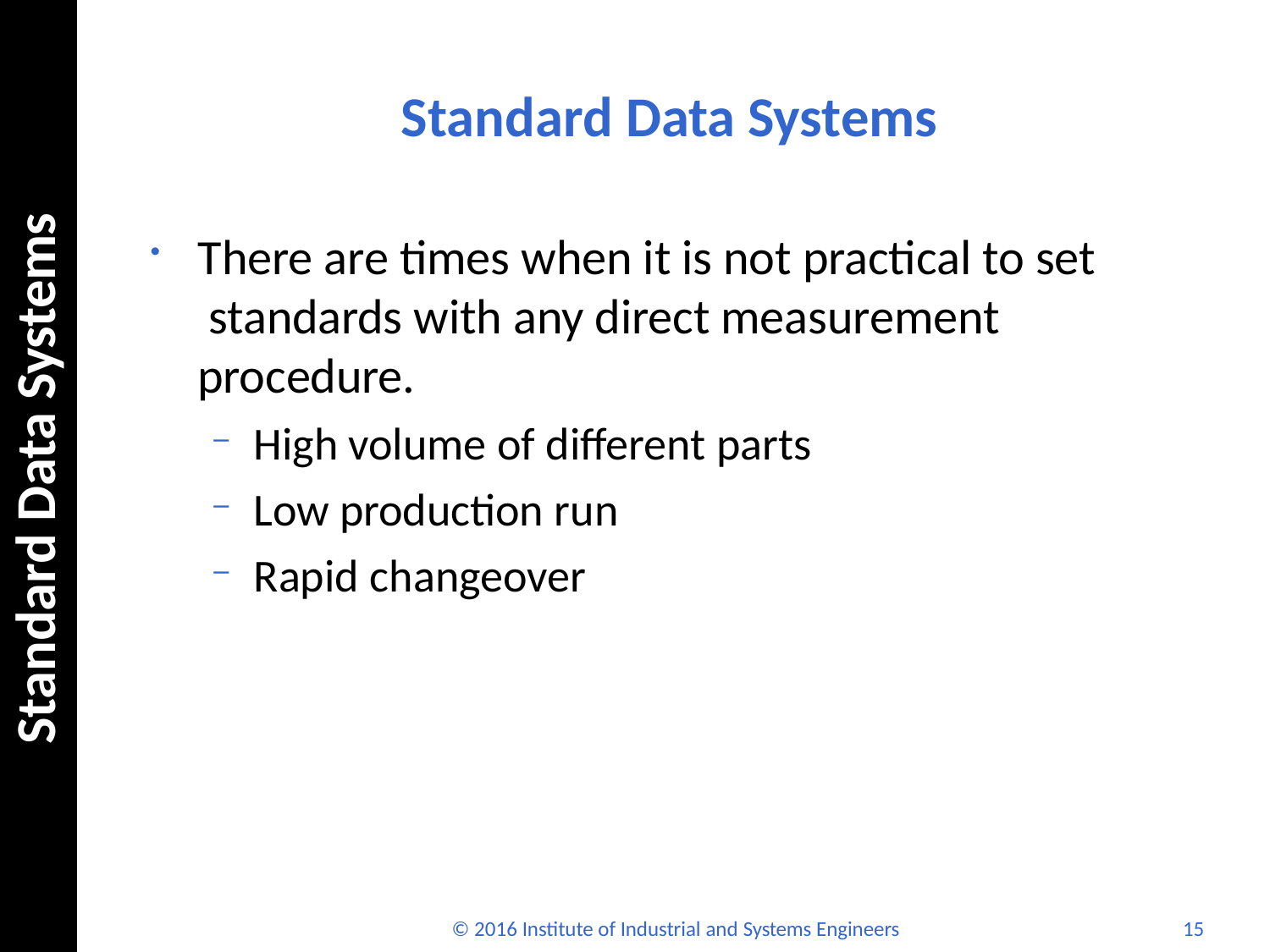

# Standard Data Systems
Standard Data Systems
There are times when it is not practical to set  standards with any direct measurement  procedure.
High volume of different parts
Low production run
Rapid changeover
© 2016 Institute of Industrial and Systems Engineers
15